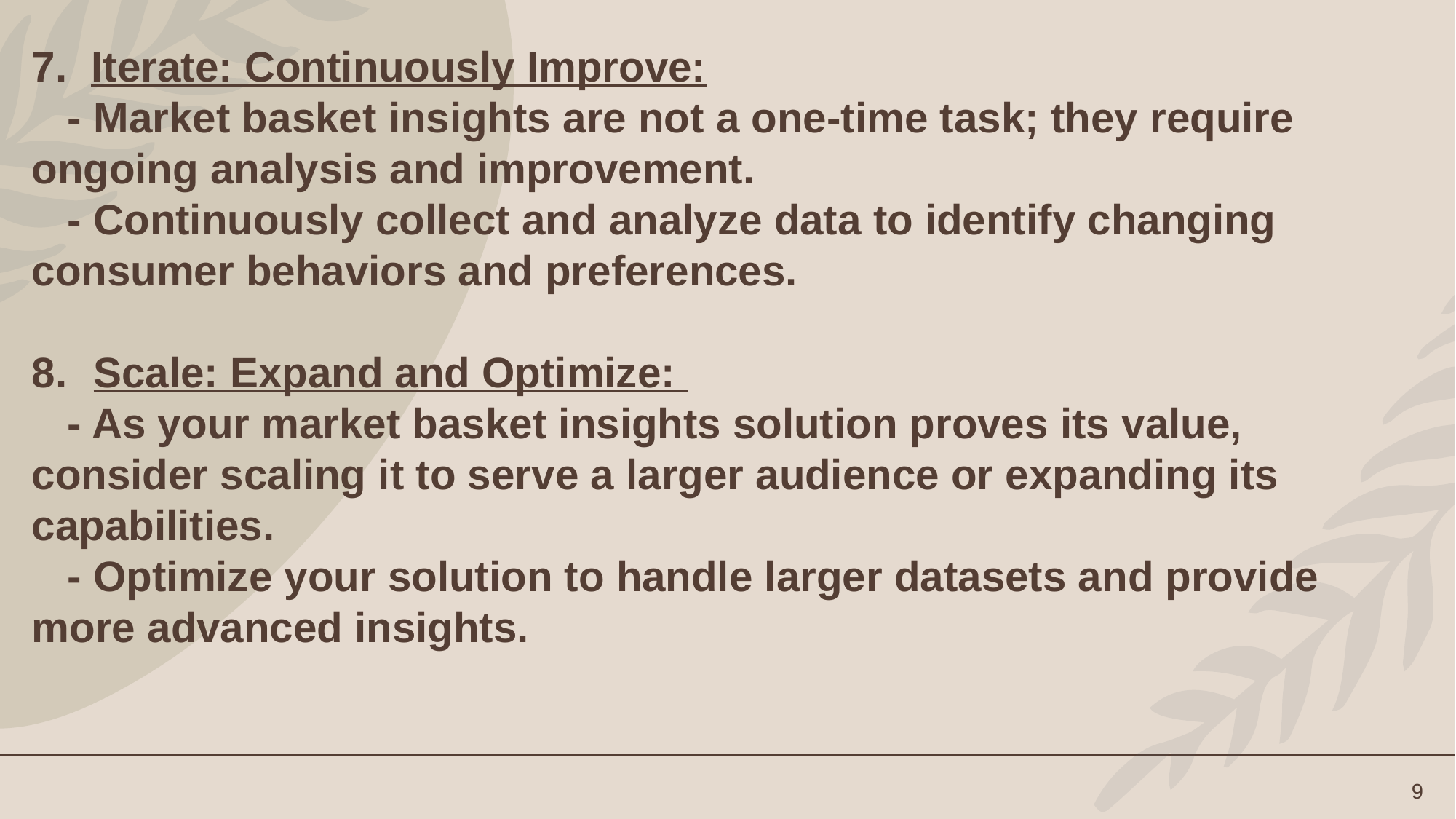

7.  Iterate: Continuously Improve:
   - Market basket insights are not a one-time task; they require ongoing analysis and improvement.
   - Continuously collect and analyze data to identify changing consumer behaviors and preferences.

Scale: Expand and Optimize:
   - As your market basket insights solution proves its value, consider scaling it to serve a larger audience or expanding its capabilities.
   - Optimize your solution to handle larger datasets and provide more advanced insights.

9